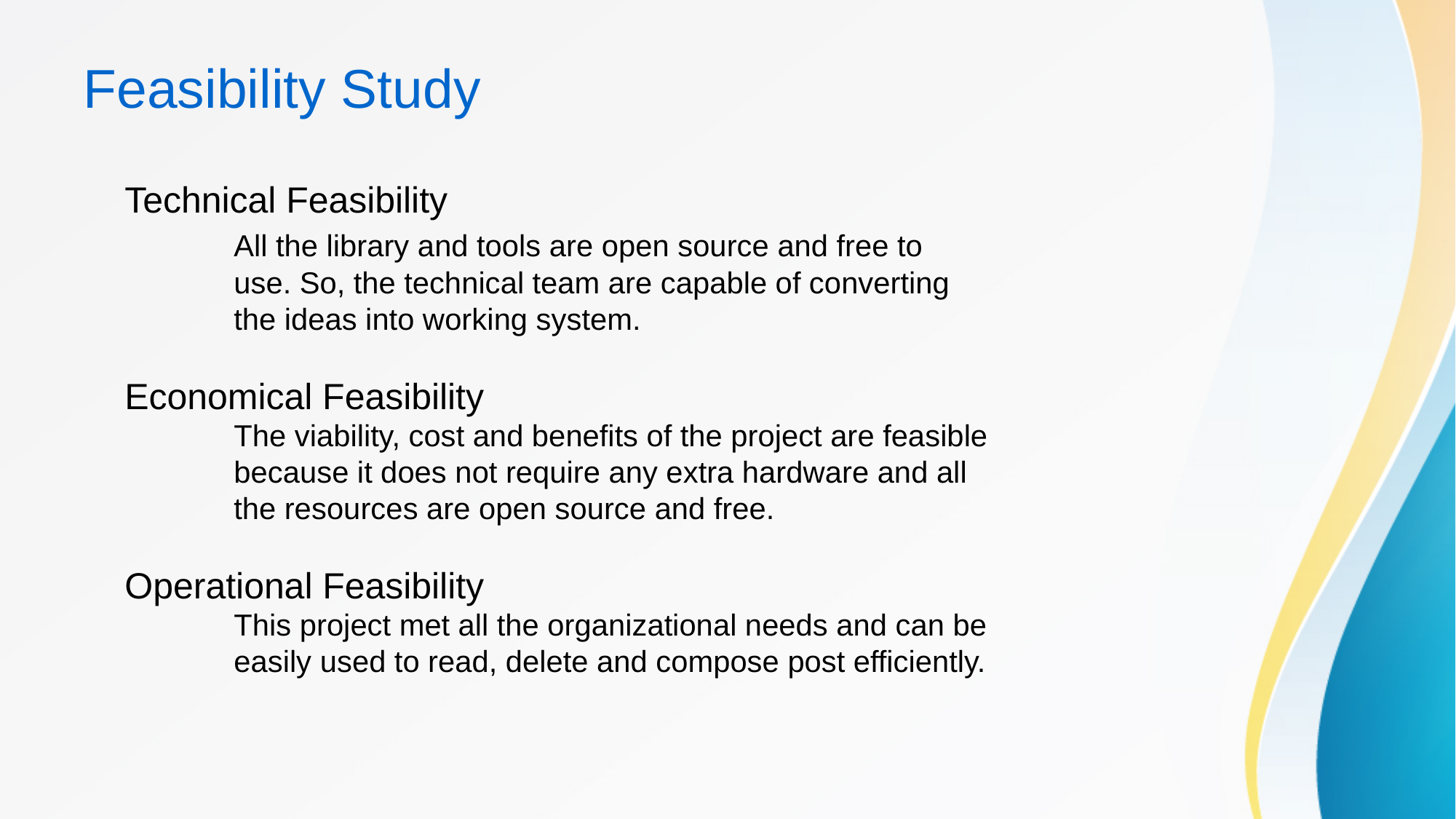

# Feasibility Study
Technical Feasibility
	All the library and tools are open source and free to 	use. So, the technical team are capable of converting       	the ideas into working system.

Economical Feasibility
	The viability, cost and benefits of the project are feasible 	because it does not require any extra hardware and all 	the resources are open source and free.

Operational Feasibility
	This project met all the organizational needs and can be 	easily used to read, delete and compose post efficiently.